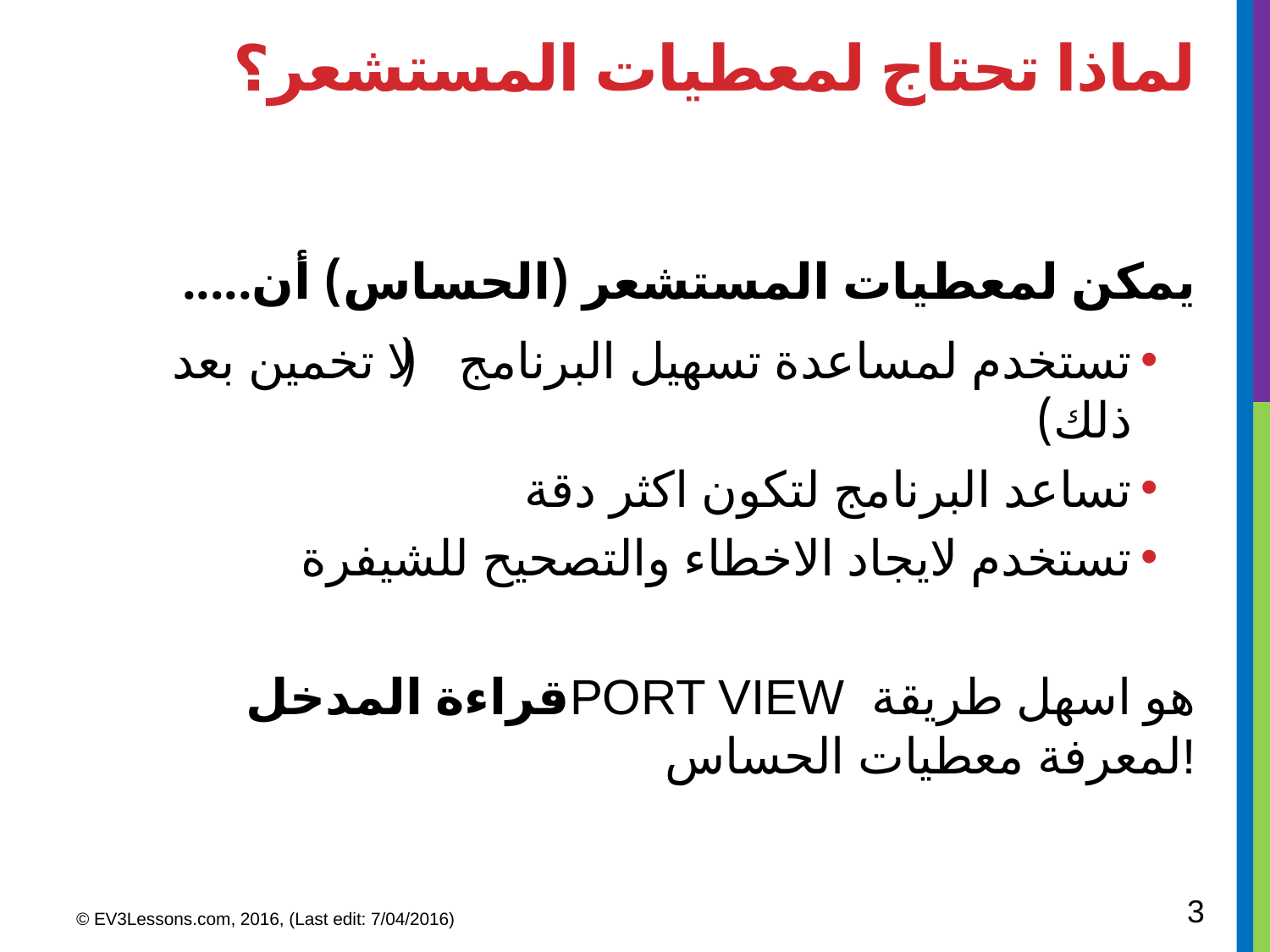

# لماذا تحتاج لمعطيات المستشعر؟
يمكن لمعطيات المستشعر (الحساس) أن.....
تستخدم لمساعدة تسهيل البرنامج ( لا تخمين بعد ذلك)
تساعد البرنامج لتكون اكثر دقة
تستخدم لايجاد الاخطاء والتصحيح للشيفرة

قراءة المدخلPORT VIEW  هو اسهل طريقة لمعرفة معطيات الحساس!
3
© EV3Lessons.com, 2016, (Last edit: 7/04/2016)